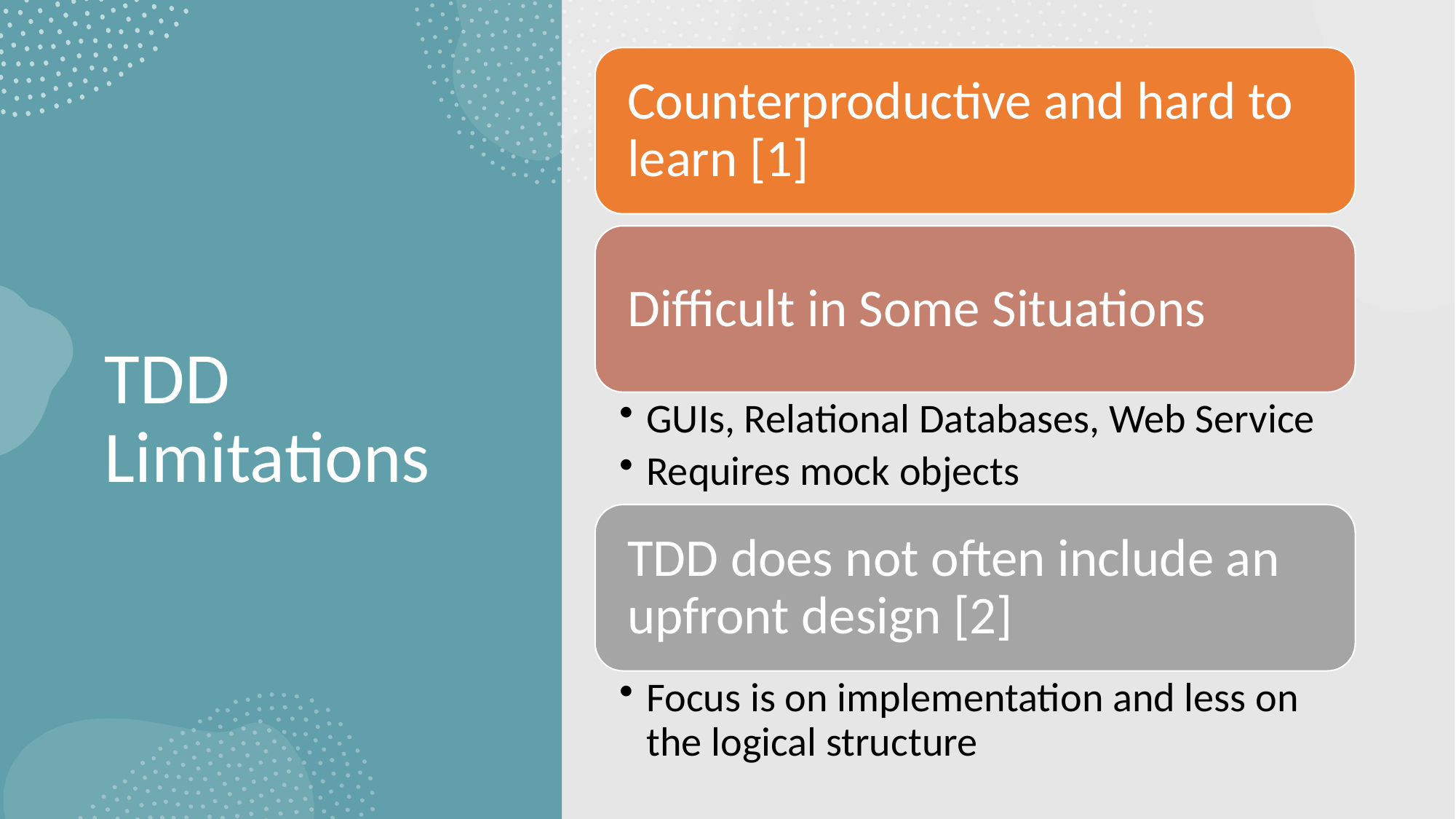

Counterproductive and hard to learn [1]
Difficult in Some Situations
GUIs, Relational Databases, Web Service
Requires mock objects
TDD does not often include an upfront design [2]
Focus is on implementation and less on the logical structure
# TDD Limitations